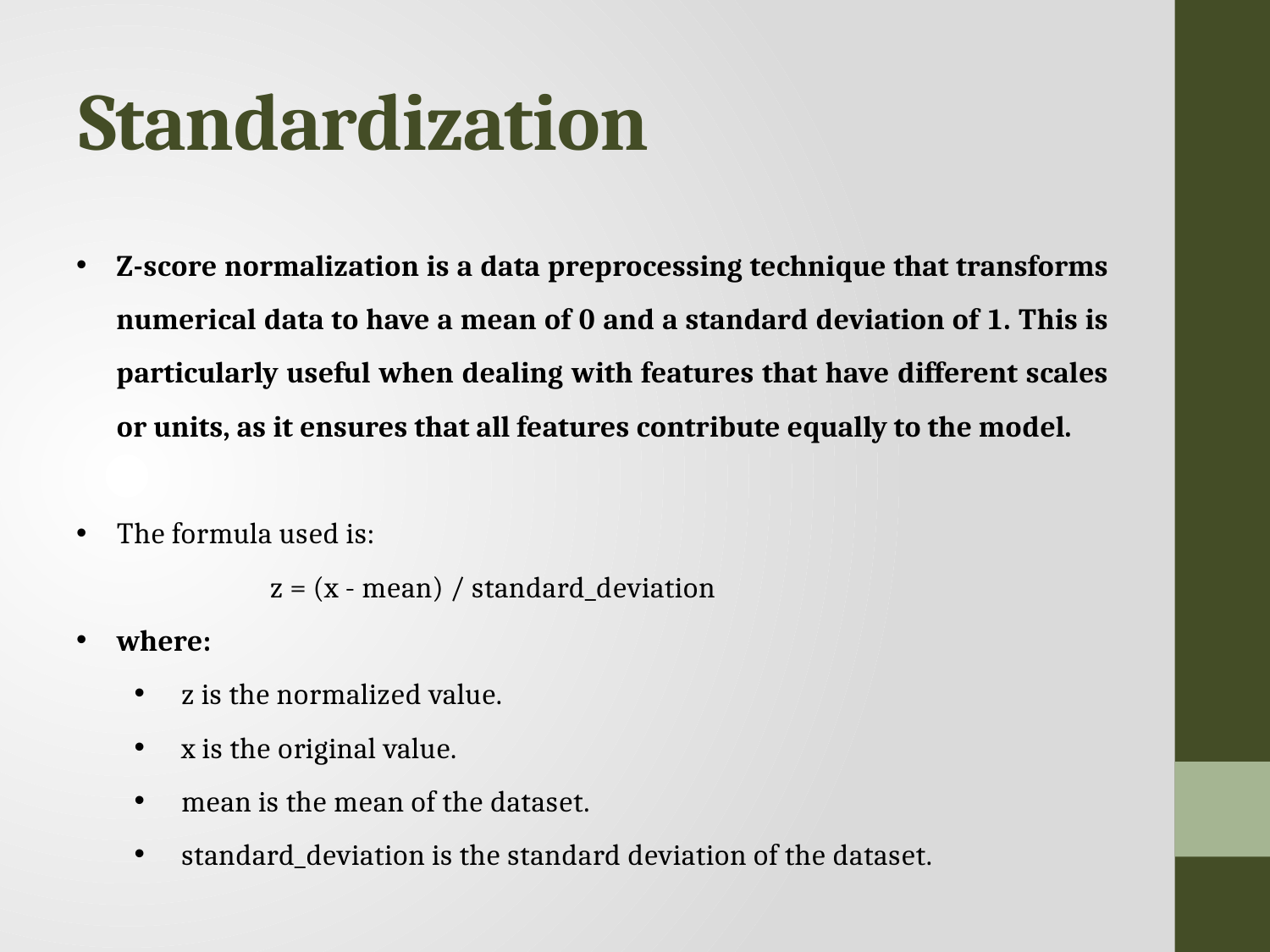

# Standardization
Z-score normalization is a data preprocessing technique that transforms numerical data to have a mean of 0 and a standard deviation of 1. This is particularly useful when dealing with features that have different scales or units, as it ensures that all features contribute equally to the model.

The formula used is:
z = (x - mean) / standard_deviation
where:
z is the normalized value.
x is the original value.
mean is the mean of the dataset.
standard_deviation is the standard deviation of the dataset.